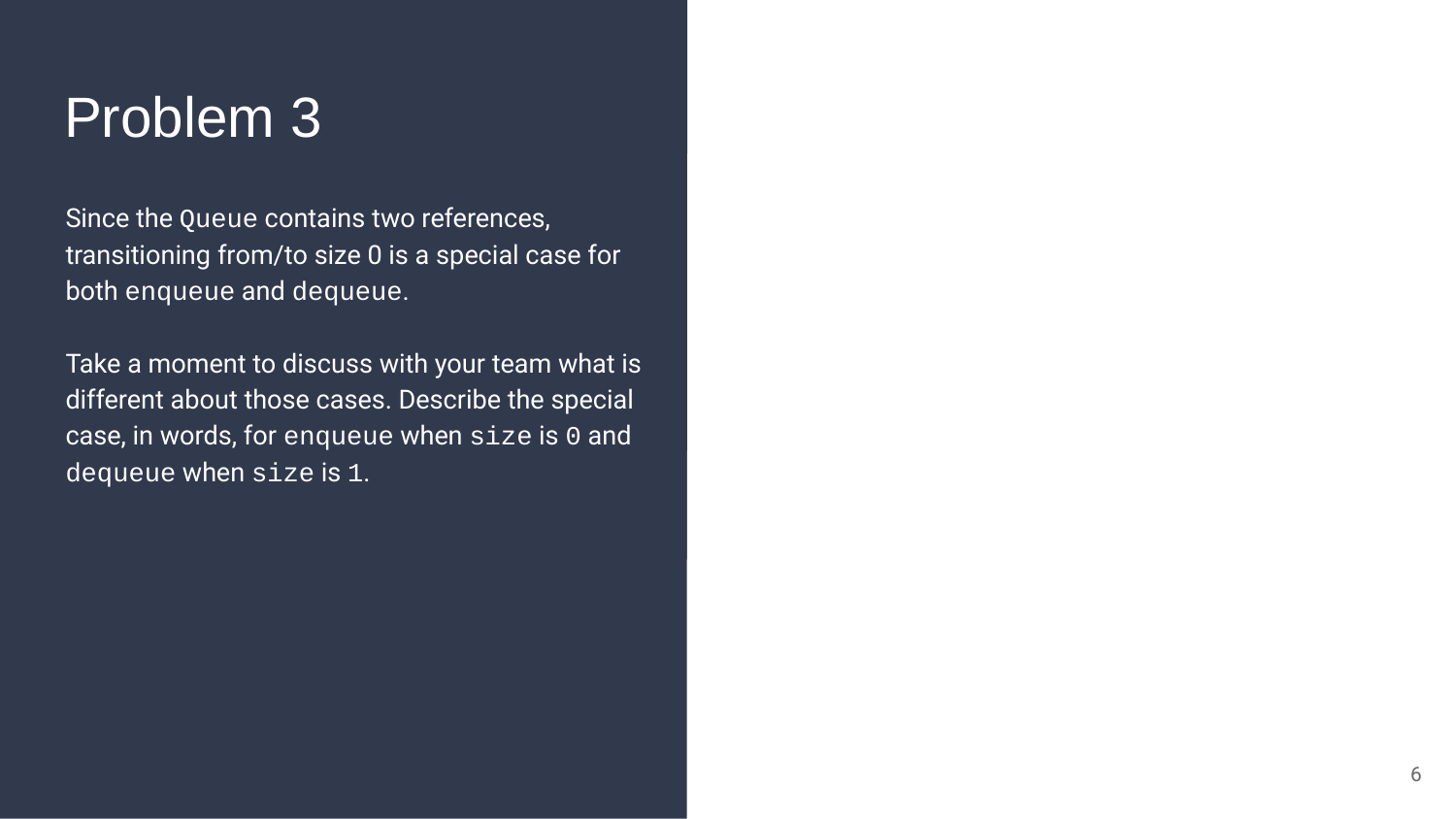

# Problem 3
Since the Queue contains two references, transitioning from/to size 0 is a special case for both enqueue and dequeue.

Take a moment to discuss with your team what is different about those cases. Describe the special case, in words, for enqueue when size is 0 and dequeue when size is 1.

6